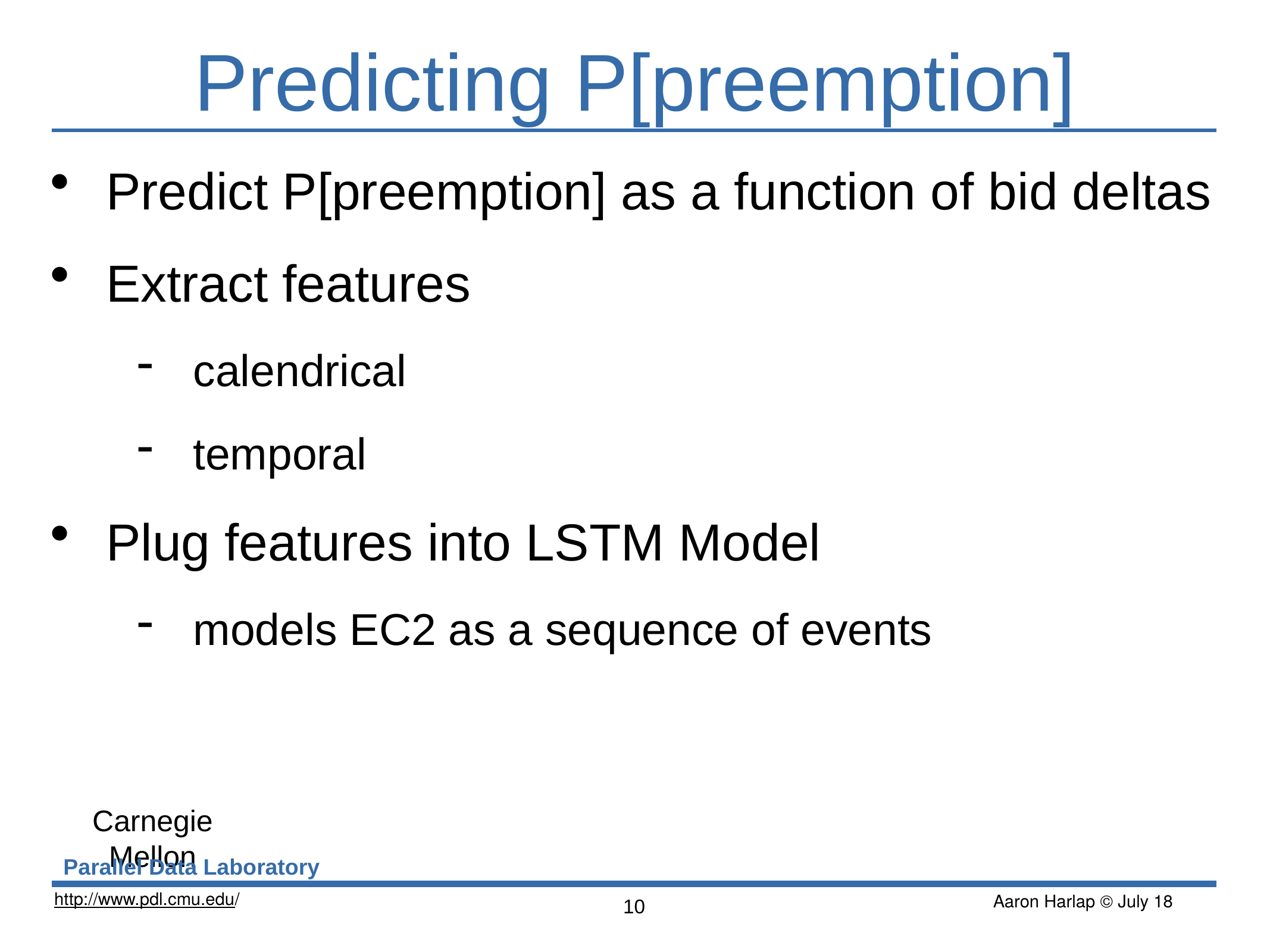

# Predicting P[preemption]
Predict P[preemption] as a function of bid deltas
Extract features
calendrical
temporal
Plug features into LSTM Model
models EC2 as a sequence of events
10